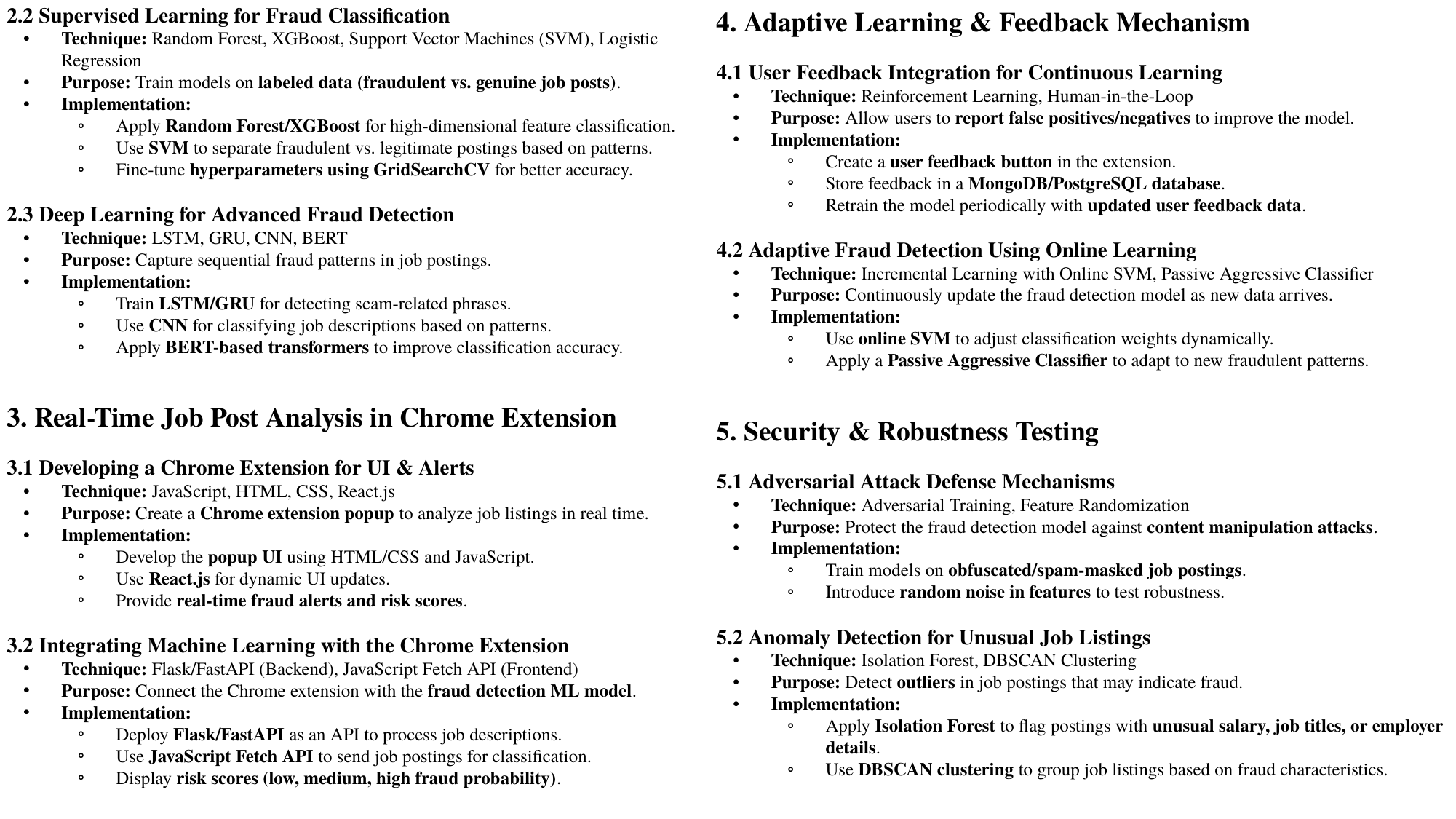

2.2 Supervised Learning for Fraud Classification
Technique: Random Forest, XGBoost, Support Vector Machines (SVM), Logistic Regression
Purpose: Train models on labeled data (fraudulent vs. genuine job posts).
Implementation:
Apply Random Forest/XGBoost for high-dimensional feature classification.
Use SVM to separate fraudulent vs. legitimate postings based on patterns.
Fine-tune hyperparameters using GridSearchCV for better accuracy.
2.3 Deep Learning for Advanced Fraud Detection
Technique: LSTM, GRU, CNN, BERT
Purpose: Capture sequential fraud patterns in job postings.
Implementation:
Train LSTM/GRU for detecting scam-related phrases.
Use CNN for classifying job descriptions based on patterns.
Apply BERT-based transformers to improve classification accuracy.

3. Real-Time Job Post Analysis in Chrome Extension
3.1 Developing a Chrome Extension for UI & Alerts
Technique: JavaScript, HTML, CSS, React.js
Purpose: Create a Chrome extension popup to analyze job listings in real time.
Implementation:
Develop the popup UI using HTML/CSS and JavaScript.
Use React.js for dynamic UI updates.
Provide real-time fraud alerts and risk scores.
3.2 Integrating Machine Learning with the Chrome Extension
Technique: Flask/FastAPI (Backend), JavaScript Fetch API (Frontend)
Purpose: Connect the Chrome extension with the fraud detection ML model.
Implementation:
Deploy Flask/FastAPI as an API to process job descriptions.
Use JavaScript Fetch API to send job postings for classification.
Display risk scores (low, medium, high fraud probability).
4. Adaptive Learning & Feedback Mechanism
4.1 User Feedback Integration for Continuous Learning
Technique: Reinforcement Learning, Human-in-the-Loop
Purpose: Allow users to report false positives/negatives to improve the model.
Implementation:
Create a user feedback button in the extension.
Store feedback in a MongoDB/PostgreSQL database.
Retrain the model periodically with updated user feedback data.
4.2 Adaptive Fraud Detection Using Online Learning
Technique: Incremental Learning with Online SVM, Passive Aggressive Classifier
Purpose: Continuously update the fraud detection model as new data arrives.
Implementation:
Use online SVM to adjust classification weights dynamically.
Apply a Passive Aggressive Classifier to adapt to new fraudulent patterns.

5. Security & Robustness Testing
5.1 Adversarial Attack Defense Mechanisms
Technique: Adversarial Training, Feature Randomization
Purpose: Protect the fraud detection model against content manipulation attacks.
Implementation:
Train models on obfuscated/spam-masked job postings.
Introduce random noise in features to test robustness.
5.2 Anomaly Detection for Unusual Job Listings
Technique: Isolation Forest, DBSCAN Clustering
Purpose: Detect outliers in job postings that may indicate fraud.
Implementation:
Apply Isolation Forest to flag postings with unusual salary, job titles, or employer details.
Use DBSCAN clustering to group job listings based on fraud characteristics.